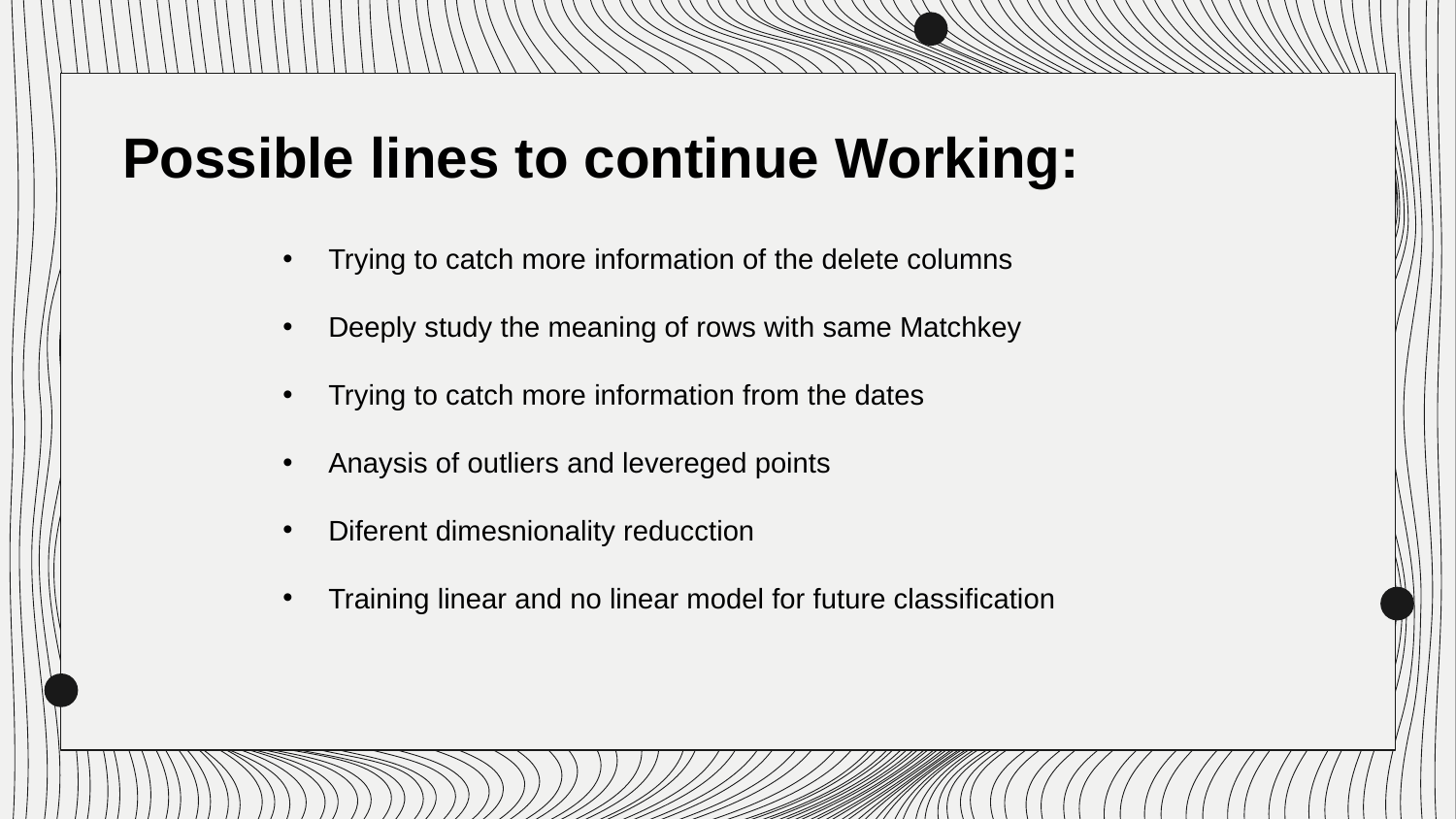

Possible lines to continue Working:
Trying to catch more information of the delete columns

Deeply study the meaning of rows with same Matchkey

Trying to catch more information from the dates

Anaysis of outliers and levereged points

Diferent dimesnionality reducction

Training linear and no linear model for future classification